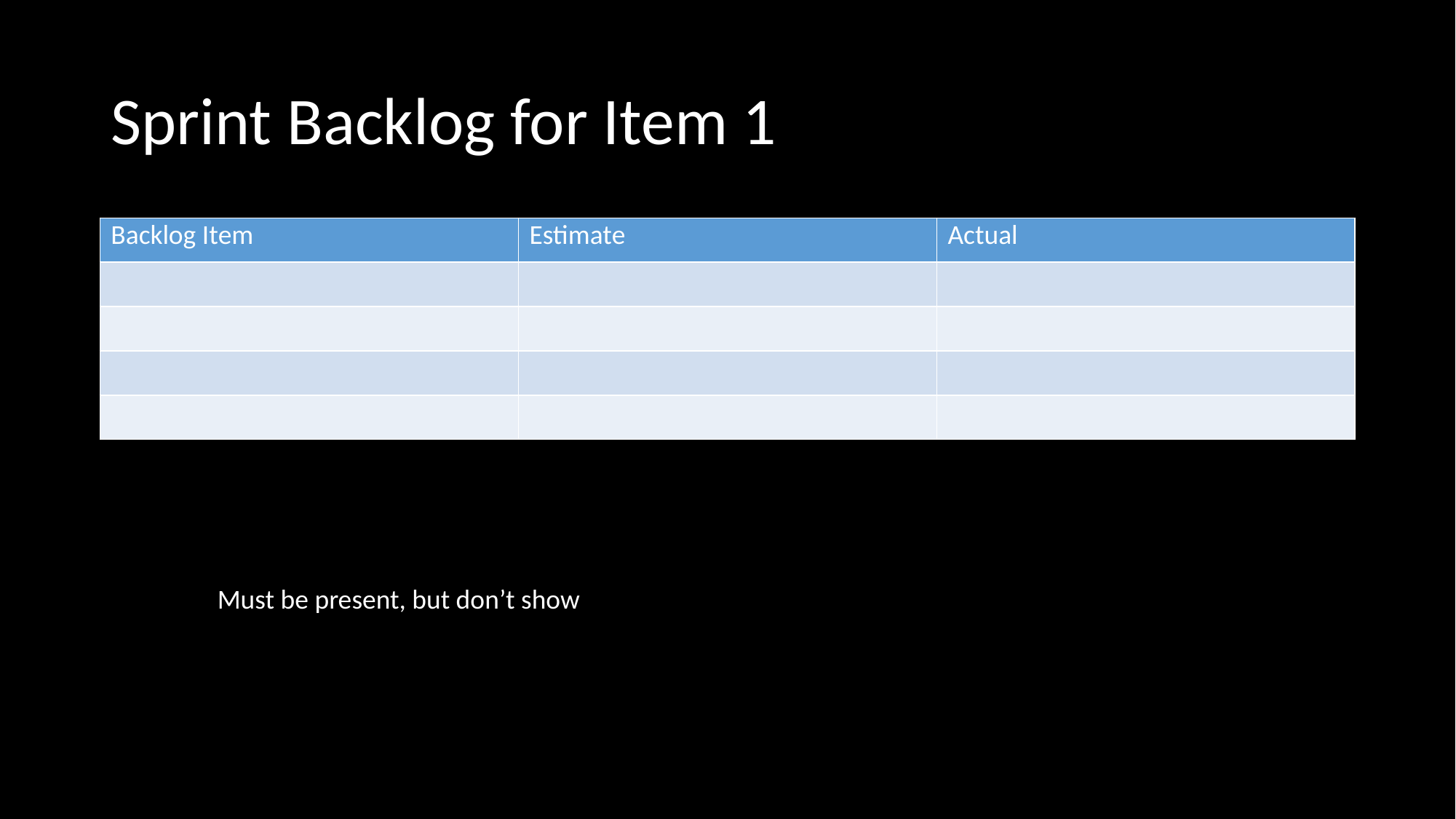

# Sprint Backlog for Item 1
| Backlog Item | Estimate | Actual |
| --- | --- | --- |
|  |  |  |
|  |  |  |
|  |  |  |
|  |  |  |
Must be present, but don’t show